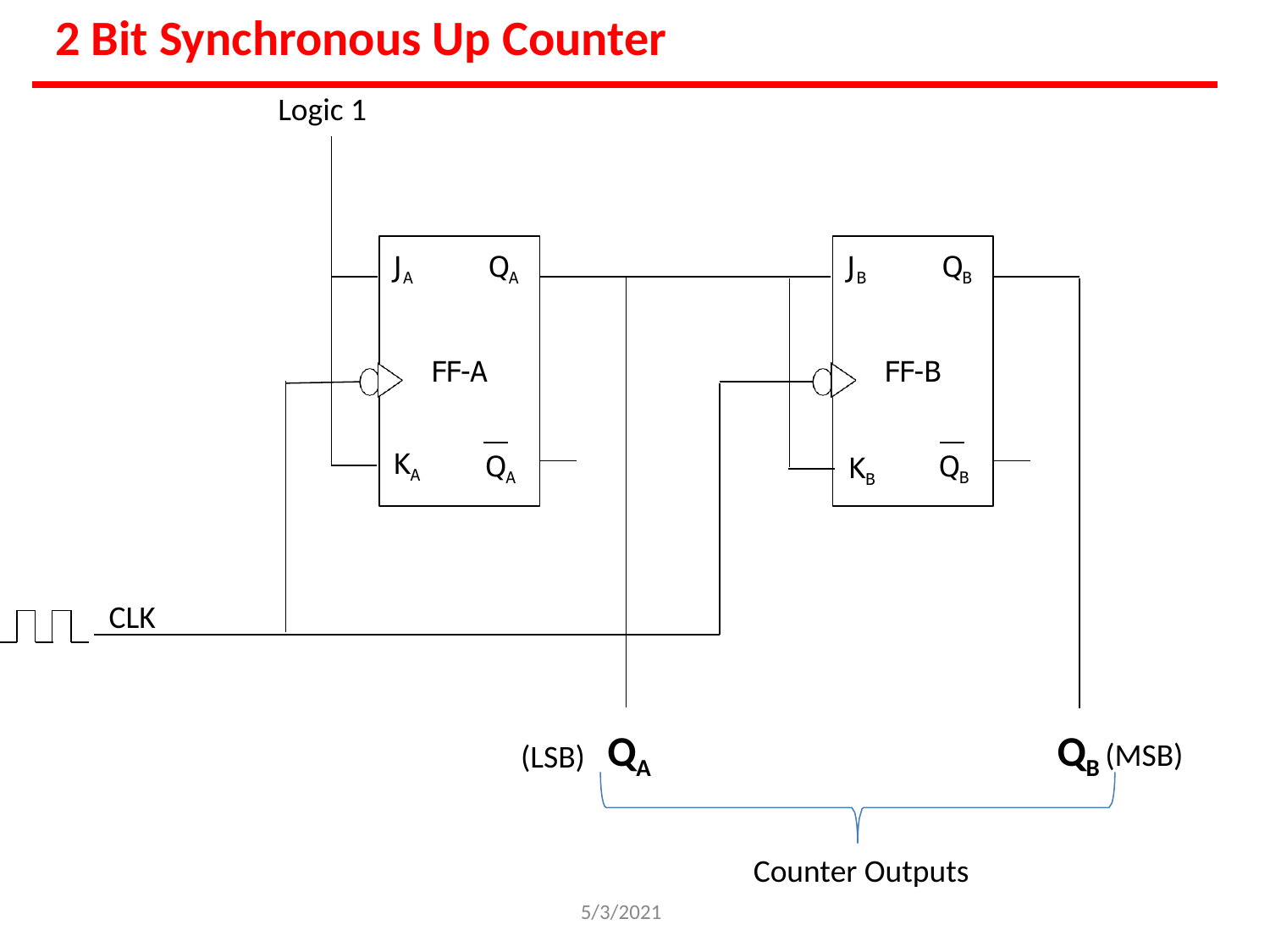

# 2 Bit Synchronous Up Counter

Logic 1

JA
QA
JB
QB

FF-A
FF-B

KA
QA
QB
KB

CLK

QA
QB (MSB)
(LSB)

Counter Outputs
5/3/2021